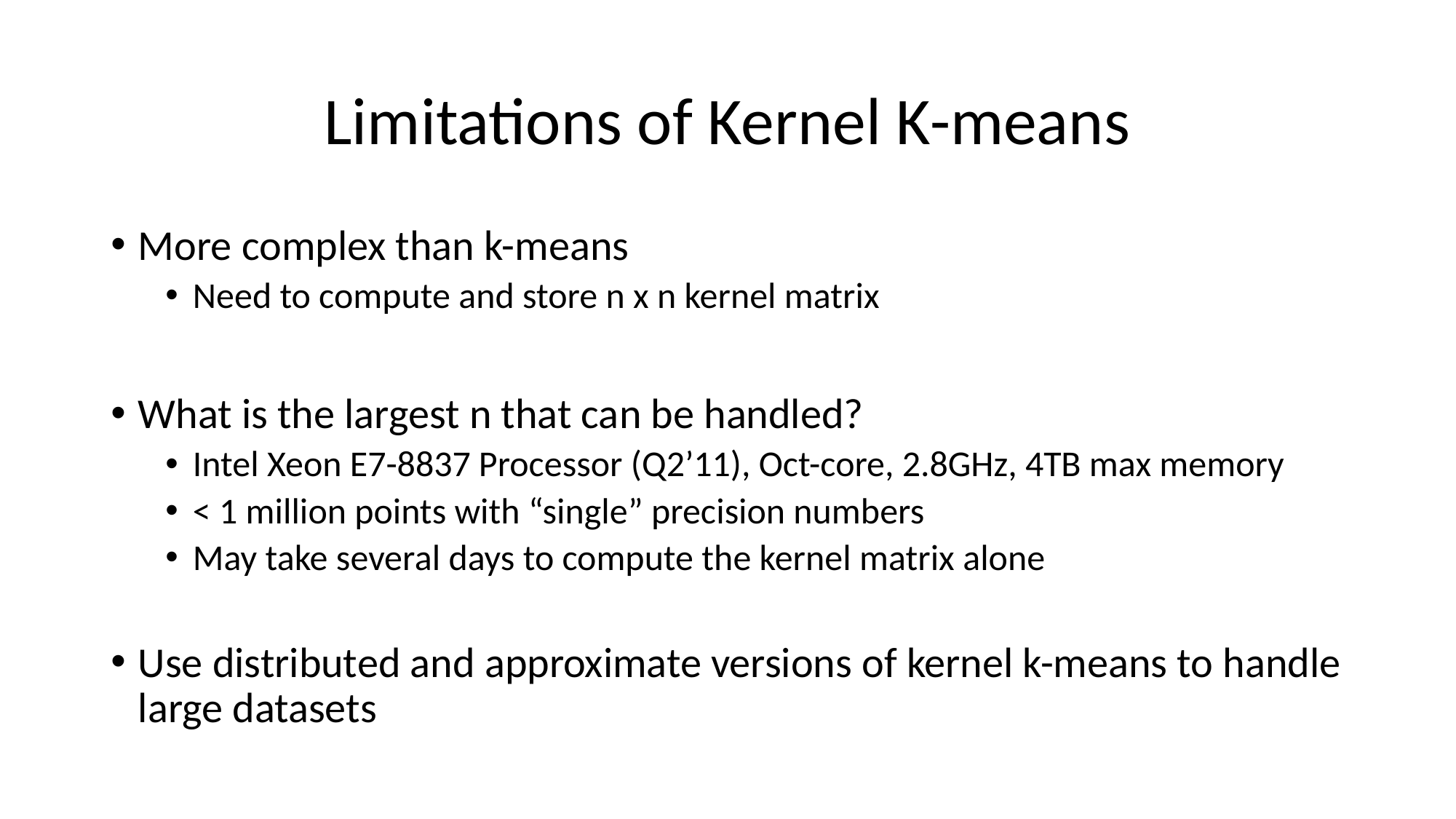

# Limitations of Kernel K-means
More complex than k-means
Need to compute and store n x n kernel matrix

What is the largest n that can be handled?
Intel Xeon E7-8837 Processor (Q2’11), Oct-core, 2.8GHz, 4TB max memory
< 1 million points with “single” precision numbers
May take several days to compute the kernel matrix alone

Use distributed and approximate versions of kernel k-means to handle large datasets